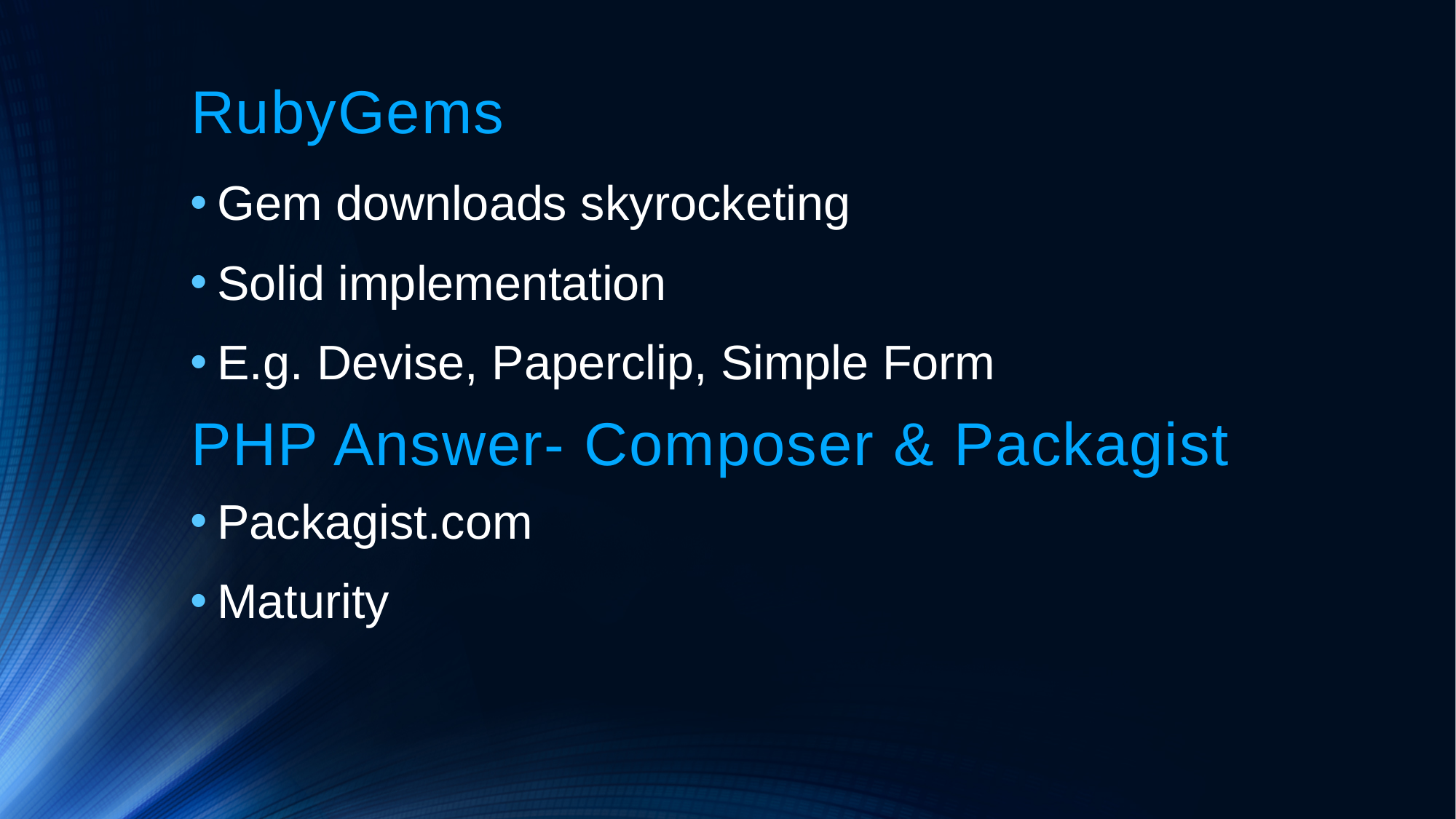

# RubyGems
Gem downloads skyrocketing
Solid implementation
E.g. Devise, Paperclip, Simple Form

Packagist.com
Maturity
PHP Answer- Composer & Packagist